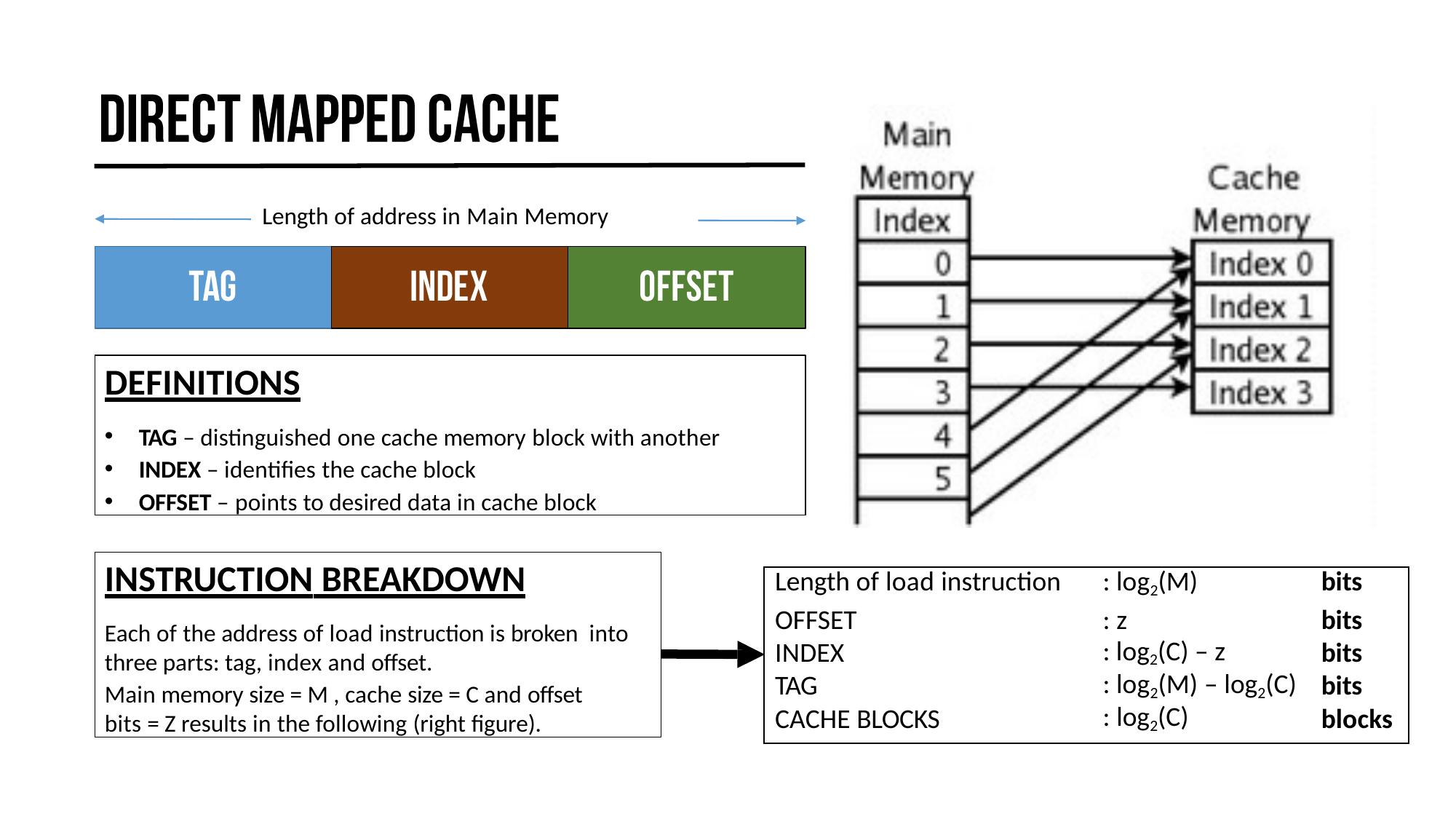

# Length of address in Main Memory

DEFINITIONS
TAG – distinguished one cache memory block with another
INDEX – identifies the cache block
OFFSET – points to desired data in cache block
INSTRUCTION BREAKDOWN
Each of the address of load instruction is broken  into three parts: tag, index and offset.
Main memory size = M , cache size = C and offset
bits = Z results in the following (right figure).
| Length of load instruction | : log2(M) | bits |
| --- | --- | --- |
| OFFSET | : z | bits |
| INDEX | : log2(C) – z | bits |
| TAG | : log2(M) – log2(C) | bits |
| CACHE BLOCKS | : log2(C) | blocks |